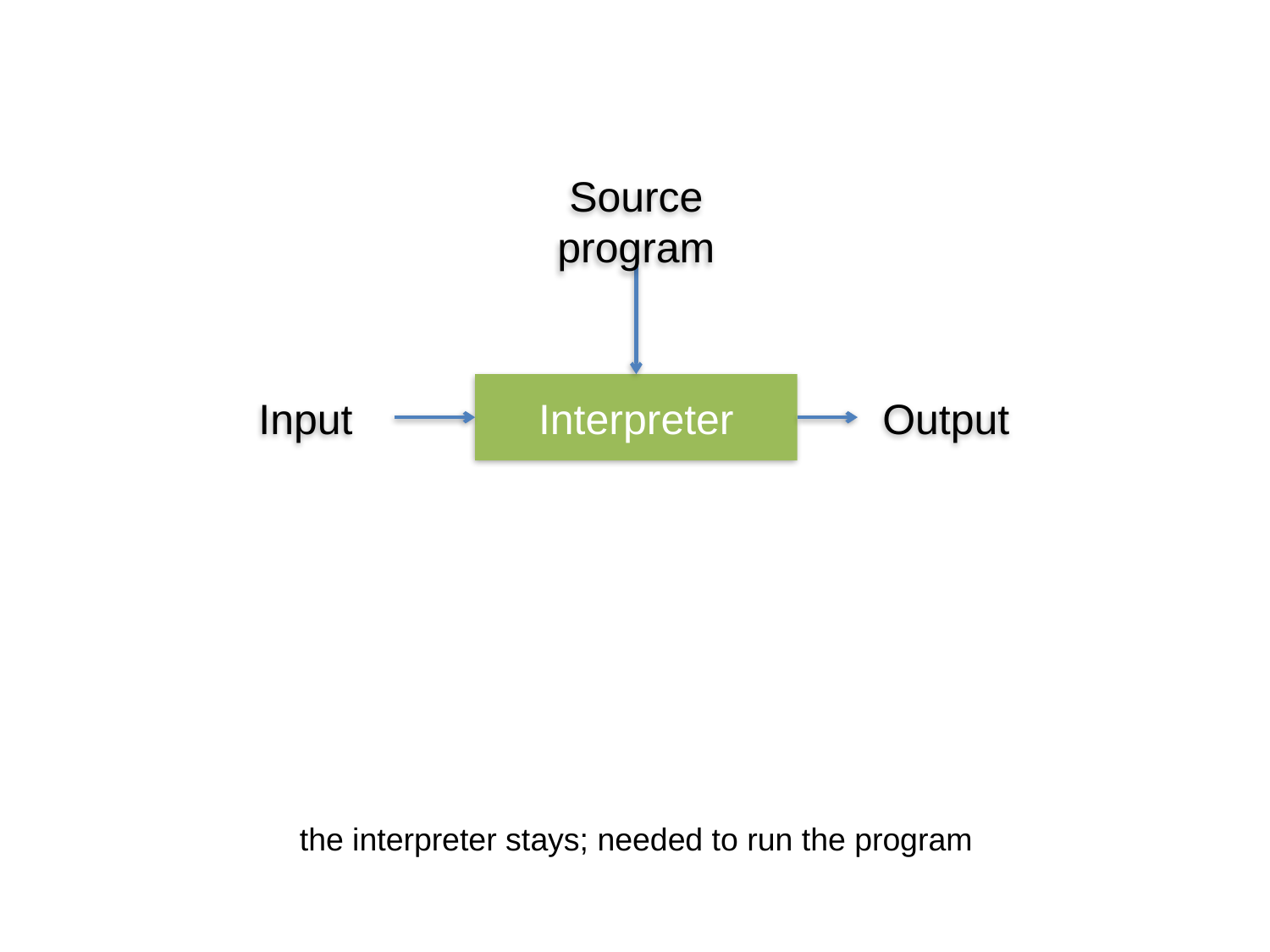

Source program
Input
Output
the interpreter stays; needed to run the program
Interpreter